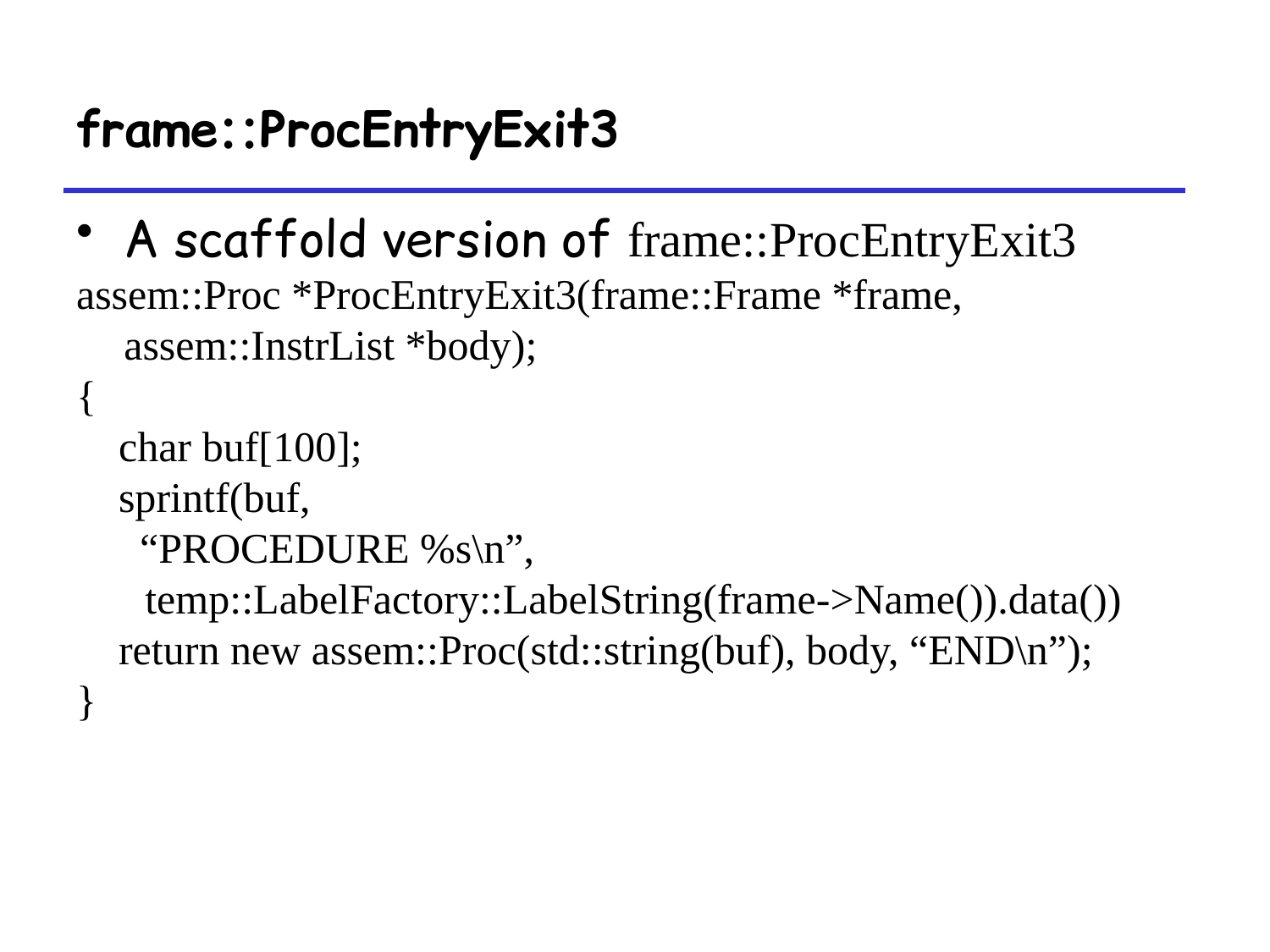

# frame::ProcEntryExit3
A scaffold version of frame::ProcEntryExit3
assem::Proc *ProcEntryExit3(frame::Frame *frame, assem::InstrList *body);
{
    char buf[100];
    sprintf(buf,
      “PROCEDURE %s\n”,
	  temp::LabelFactory::LabelString(frame->Name()).data())
    return new assem::Proc(std::string(buf), body, “END\n”);
}

75